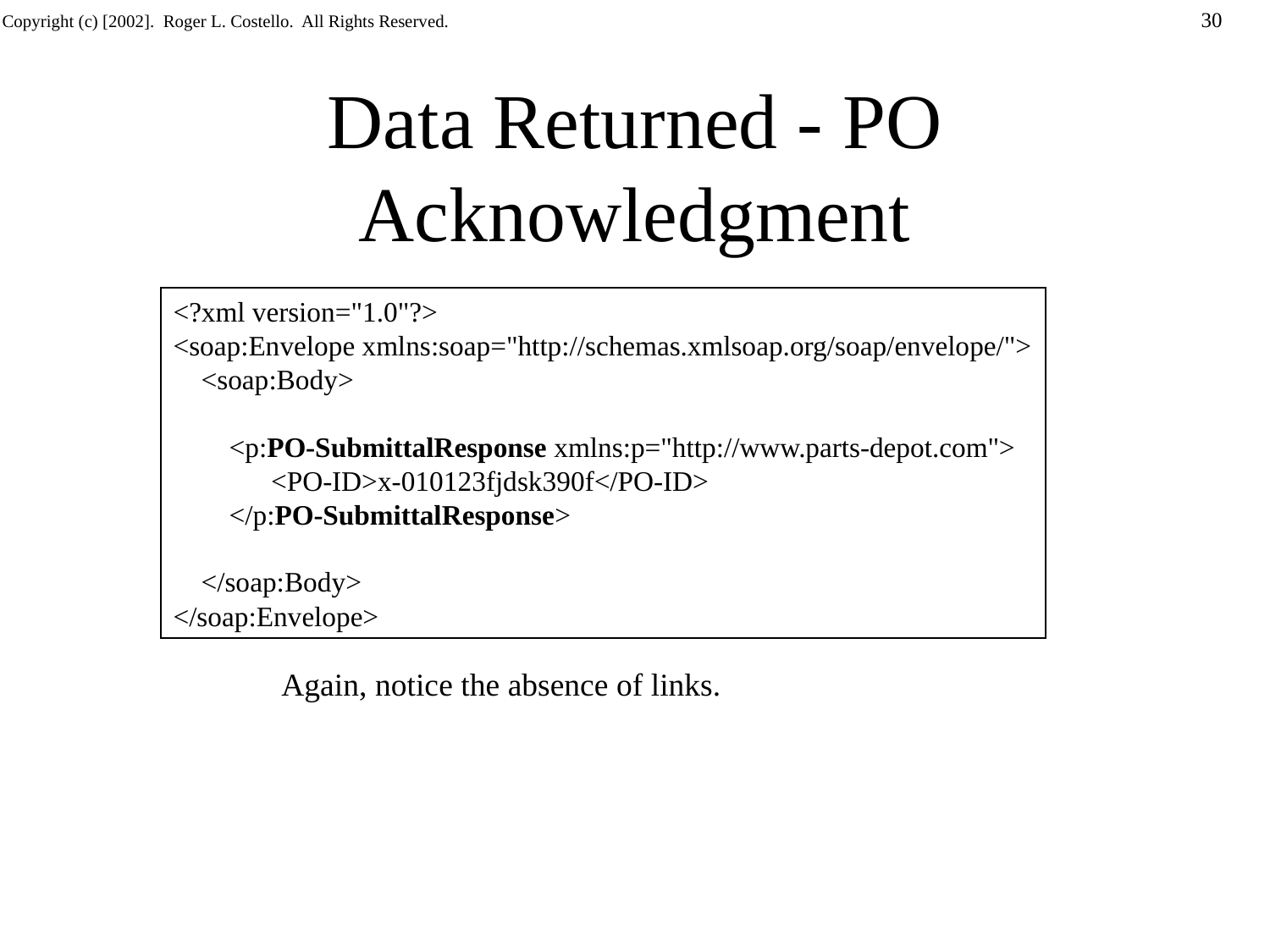

# Data Returned - PO Acknowledgment
<?xml version="1.0"?>
<soap:Envelope xmlns:soap="http://schemas.xmlsoap.org/soap/envelope/">
    <soap:Body>

        <p:PO-SubmittalResponse xmlns:p="http://www.parts-depot.com">
              <PO-ID>x-010123fjdsk390f</PO-ID>
        </p:PO-SubmittalResponse>

    </soap:Body>
</soap:Envelope>
Again, notice the absence of links.